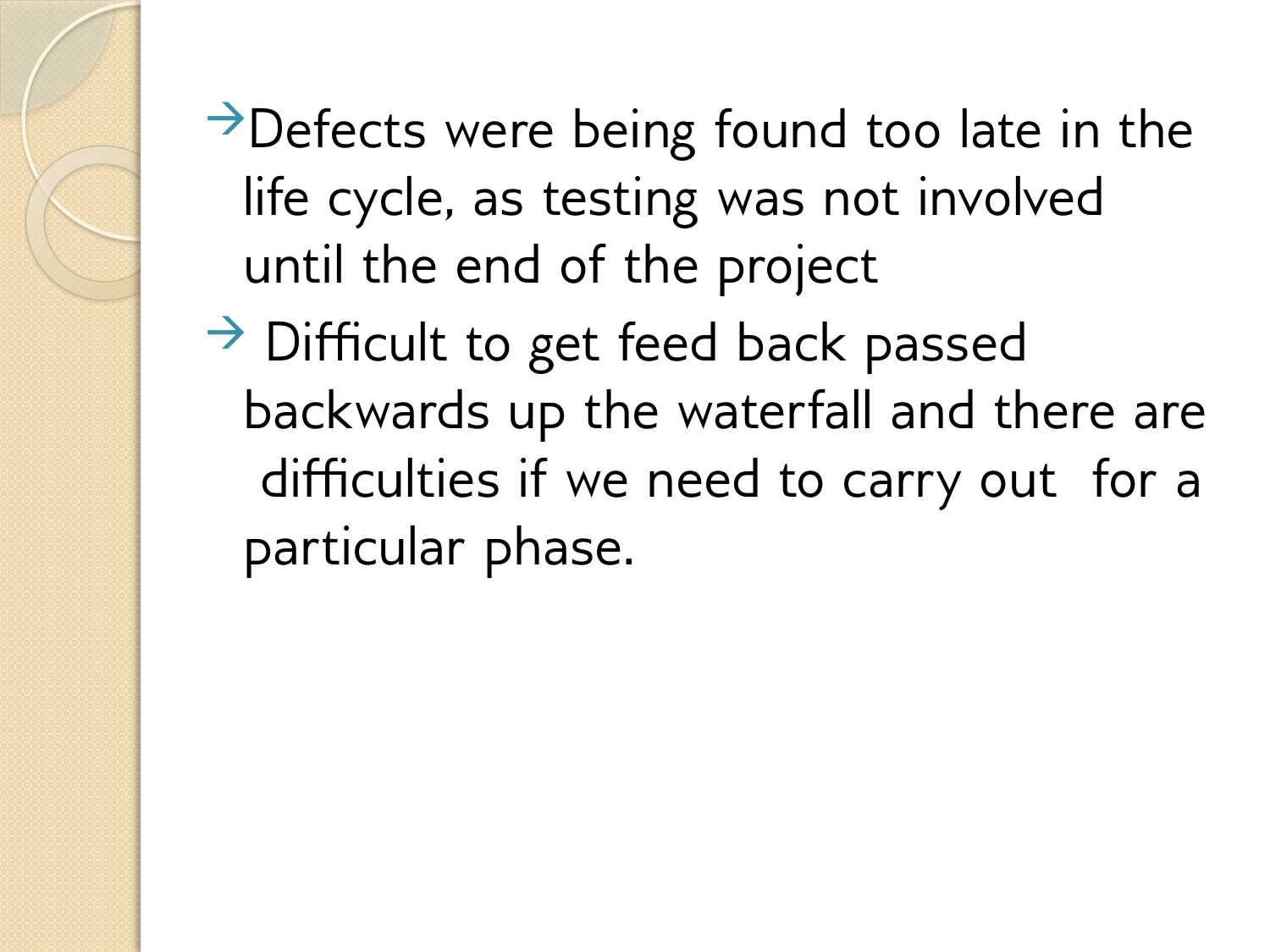

Defects were being found too late in the life cycle, as testing was not involved until the end of the project
 Difficult to get feed back passed backwards up the waterfall and there are  difficulties if we need to carry out  for a particular phase.